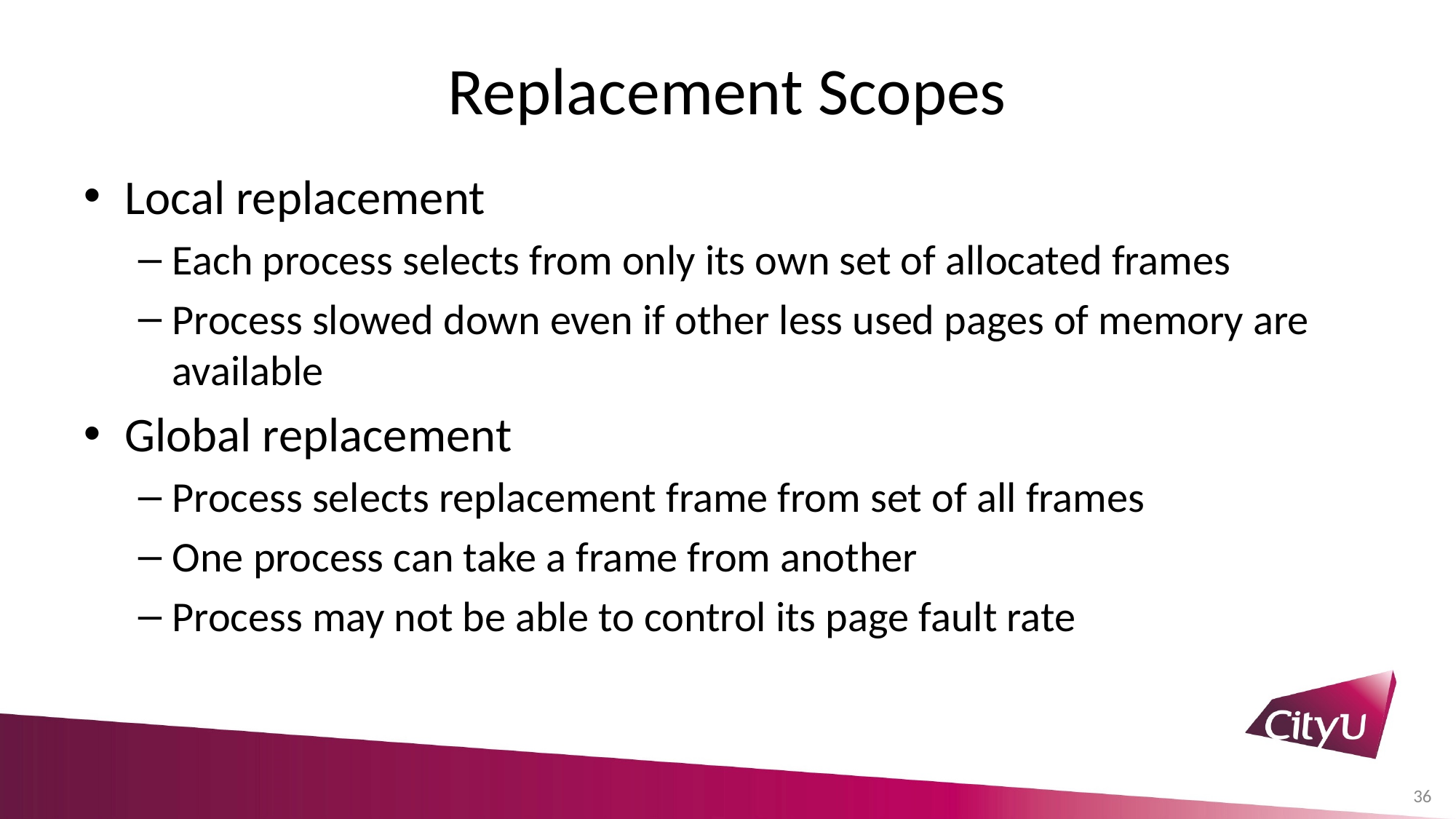

# Replacement Scopes
Local replacement
Each process selects from only its own set of allocated frames
Process slowed down even if other less used pages of memory are available
Global replacement
Process selects replacement frame from set of all frames
One process can take a frame from another
Process may not be able to control its page fault rate
36